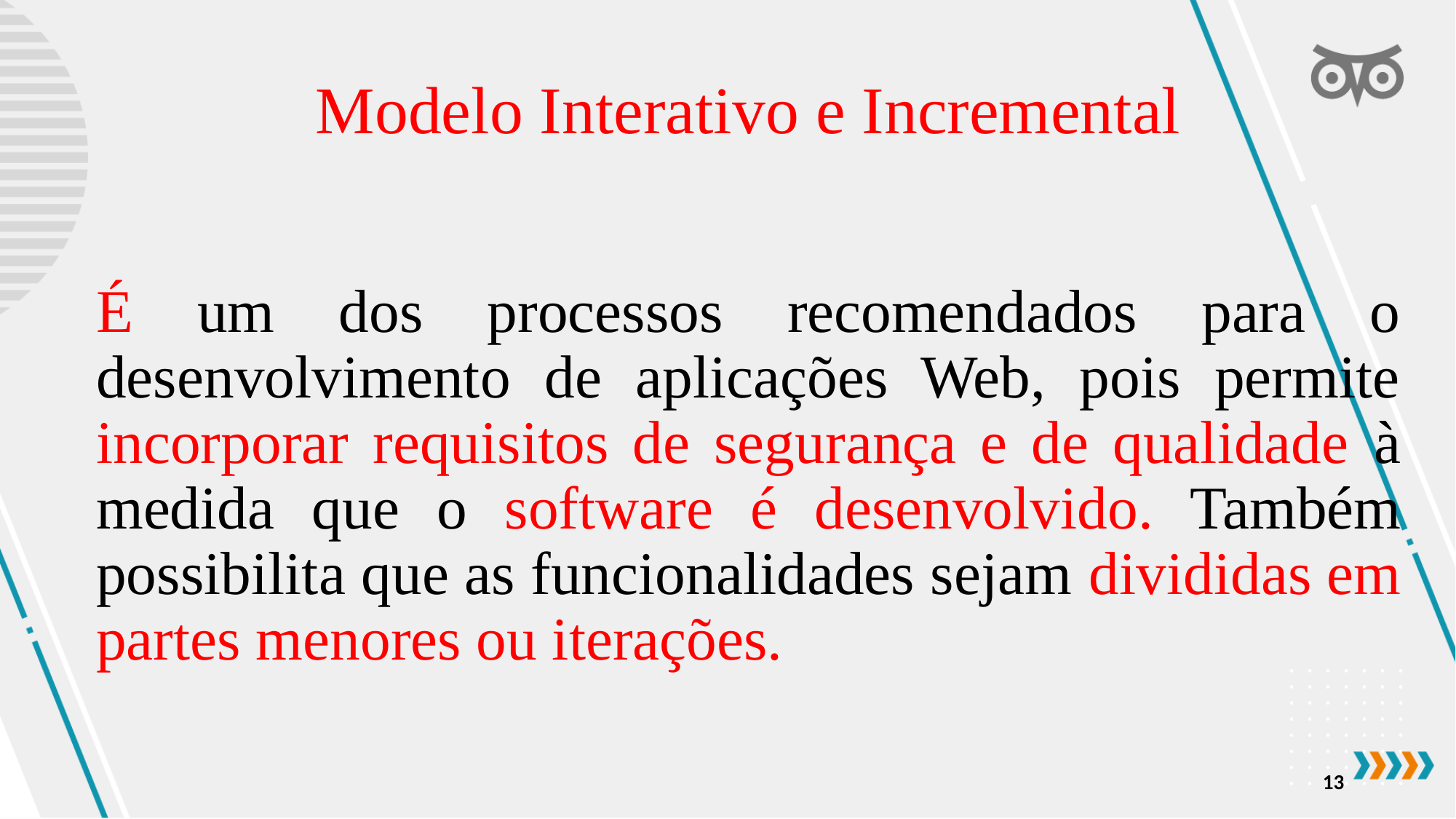

Modelo Interativo e Incremental
É um dos processos recomendados para o desenvolvimento de aplicações Web, pois permite incorporar requisitos de segurança e de qualidade à medida que o software é desenvolvido. Também possibilita que as funcionalidades sejam divididas em partes menores ou iterações.
13